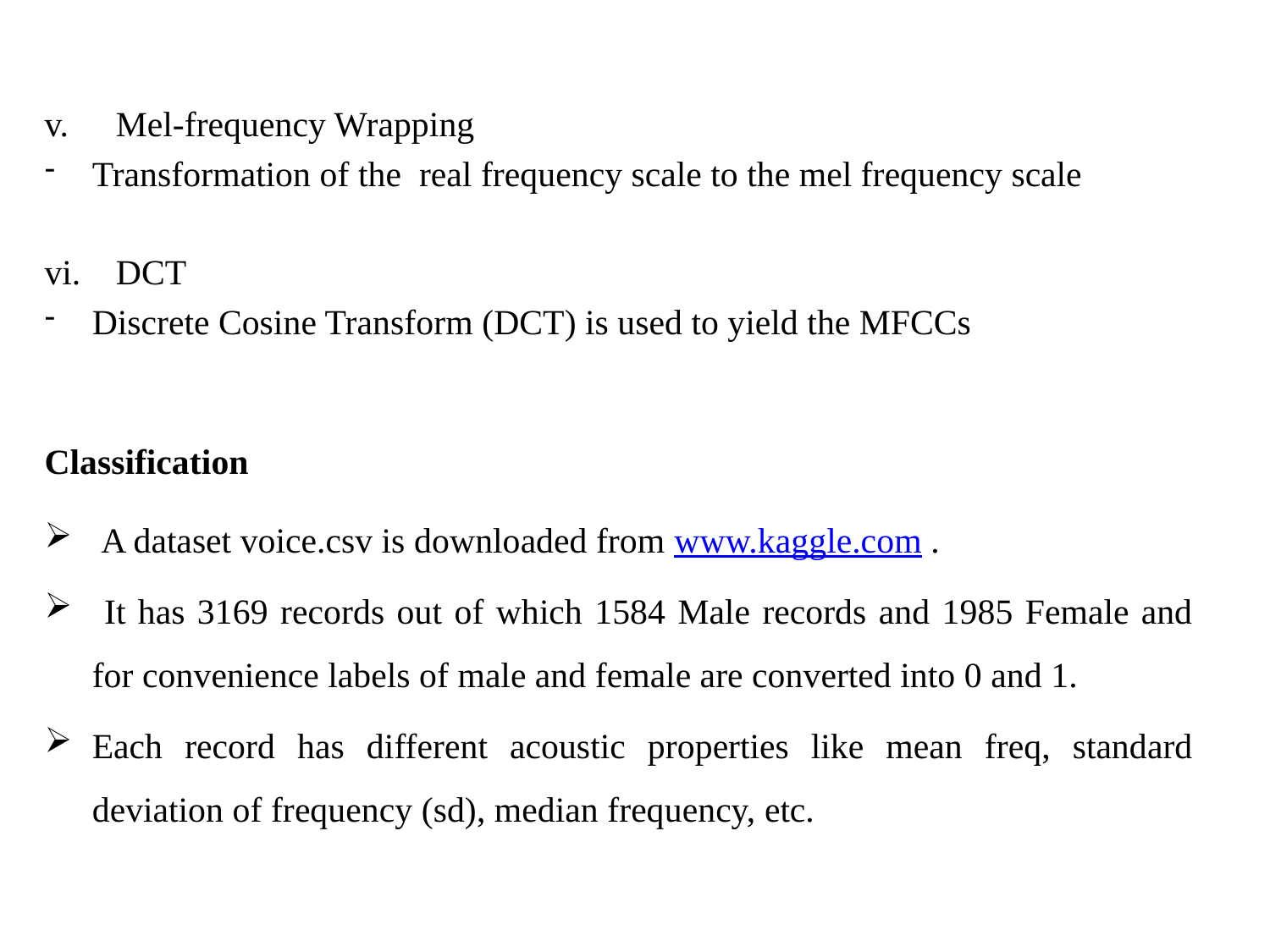

Mel-frequency Wrapping
Transformation of the  real frequency scale to the mel frequency scale

DCT
Discrete Cosine Transform (DCT) is used to yield the MFCCs

 A dataset voice.csv is downloaded from www.kaggle.com .
 It has 3169 records out of which 1584 Male records and 1985 Female and for convenience labels of male and female are converted into 0 and 1.
Each record has different acoustic properties like mean freq, standard deviation of frequency (sd), median frequency, etc.

# Classification